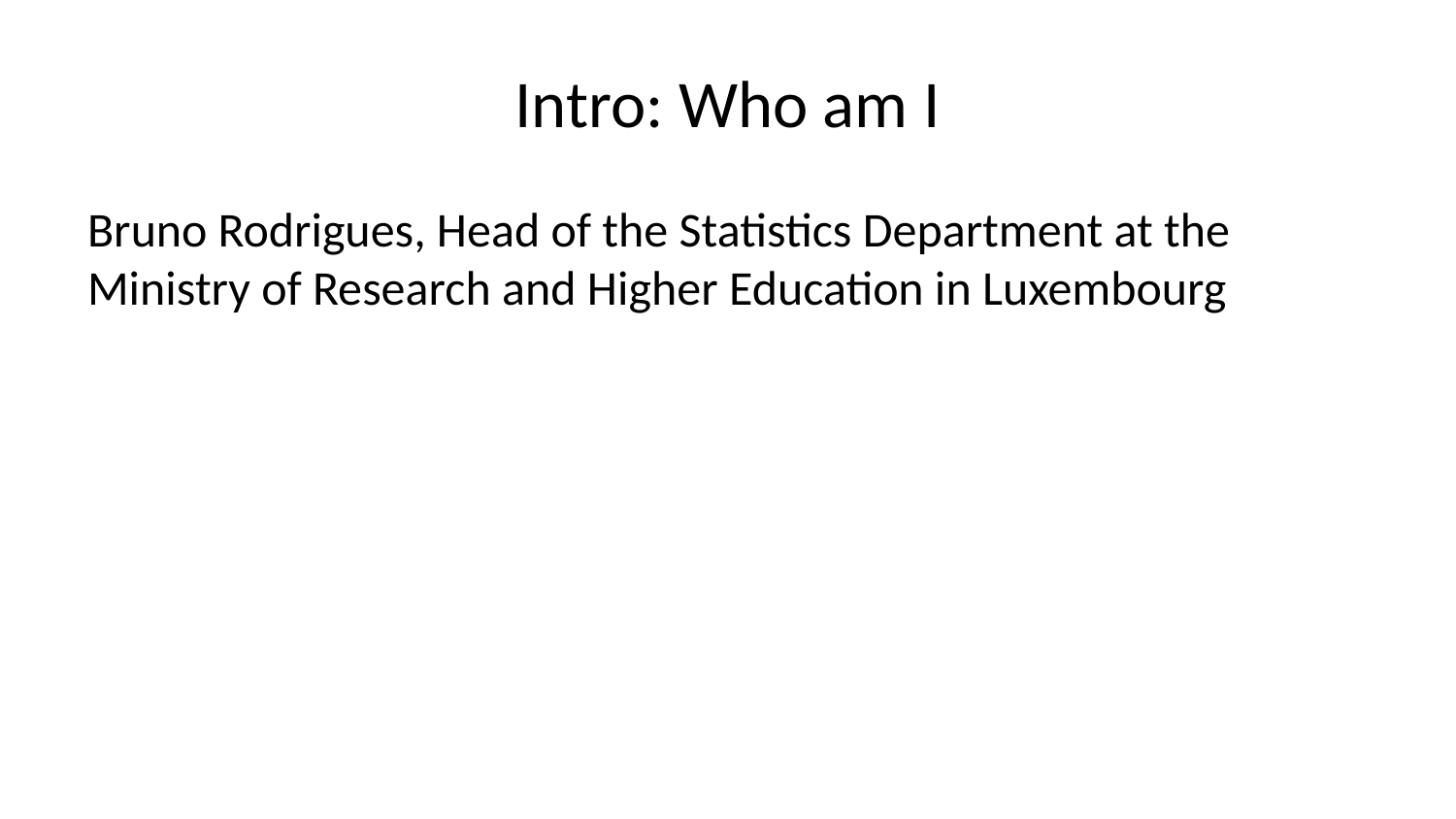

# Intro: Who am I
Bruno Rodrigues, Head of the Statistics Department at the Ministry of Research and Higher Education in Luxembourg